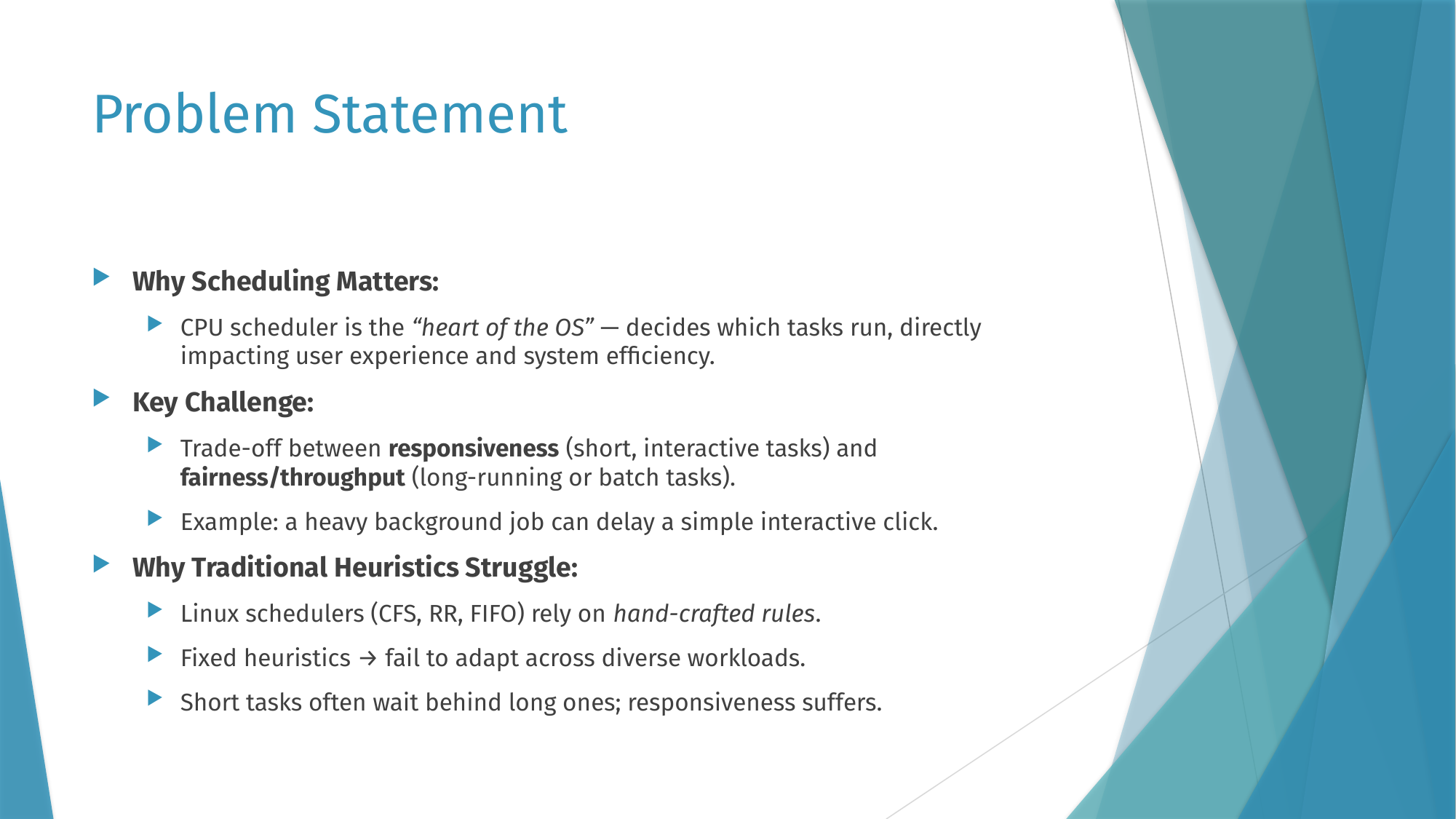

# Problem Statement
Why Scheduling Matters:
CPU scheduler is the “heart of the OS” — decides which tasks run, directly impacting user experience and system efficiency.
Key Challenge:
Trade-off between responsiveness (short, interactive tasks) and fairness/throughput (long-running or batch tasks).
Example: a heavy background job can delay a simple interactive click.
Why Traditional Heuristics Struggle:
Linux schedulers (CFS, RR, FIFO) rely on hand-crafted rules.
Fixed heuristics → fail to adapt across diverse workloads.
Short tasks often wait behind long ones; responsiveness suffers.